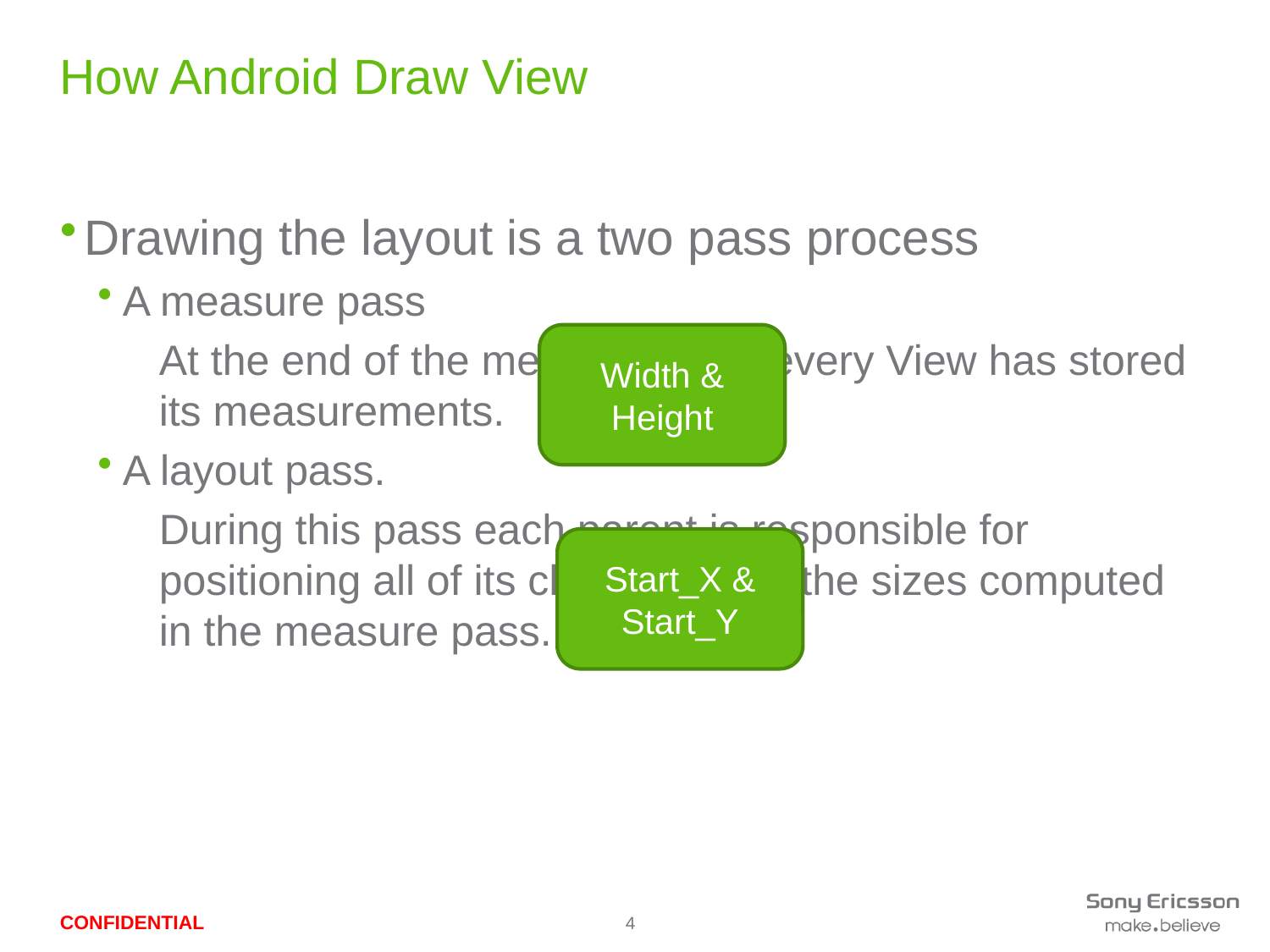

# How Android Draw View
Drawing the layout is a two pass process
A measure pass
	At the end of the measure pass, every View has stored its measurements.
A layout pass.
	During this pass each parent is responsible for positioning all of its children using the sizes computed in the measure pass.
Width & Height
Start_X & Start_Y